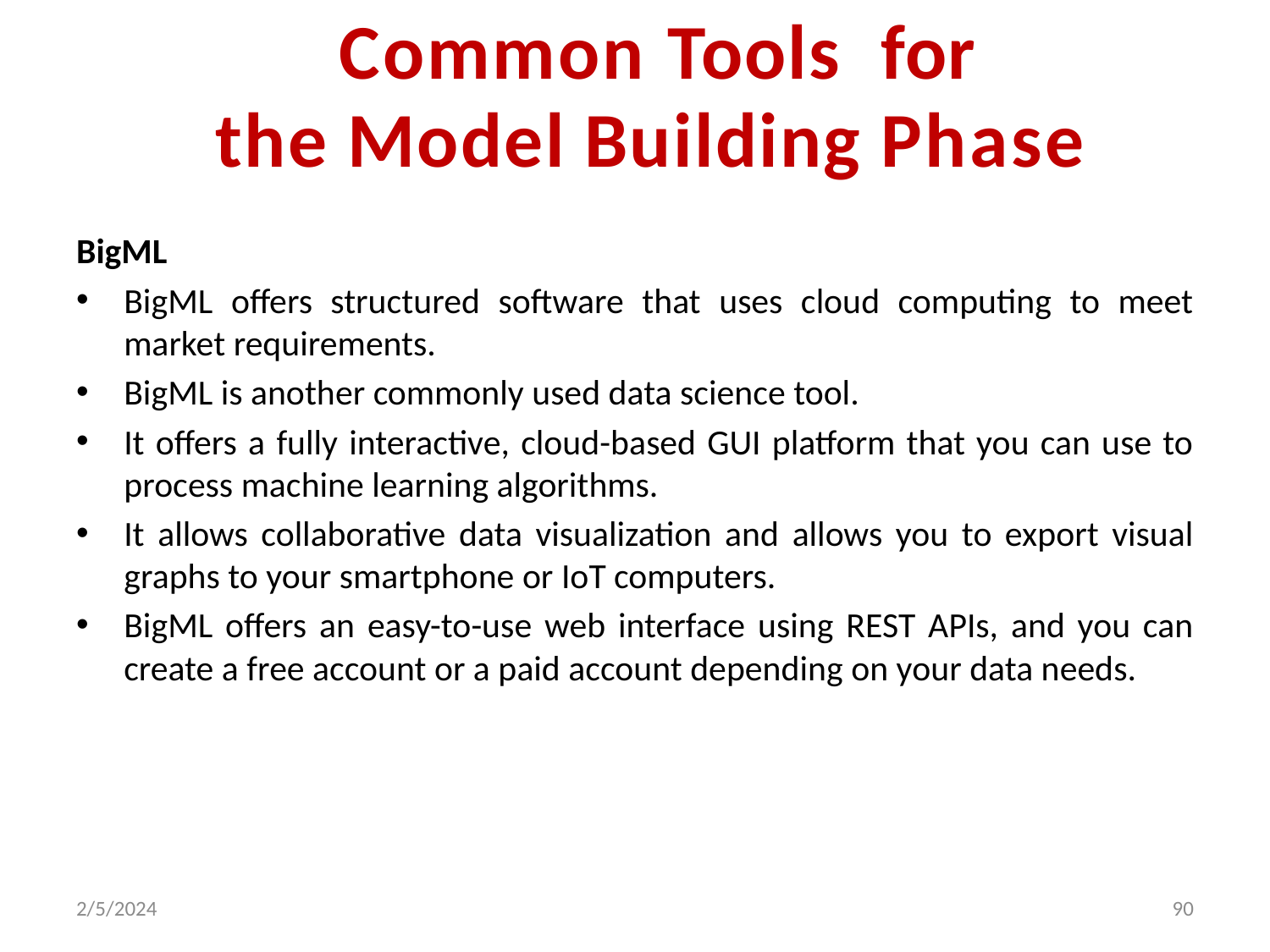

Common Tools  for  the Model Building Phase
BigML
BigML offers structured software that uses cloud computing to meet market requirements.
BigML is another commonly used data science tool.
It offers a fully interactive, cloud-based GUI platform that you can use to process machine learning algorithms.
It allows collaborative data visualization and allows you to export visual graphs to your smartphone or IoT computers.
BigML offers an easy-to-use web interface using REST APIs, and you can create a free account or a paid account depending on your data needs.
2/5/2024
90